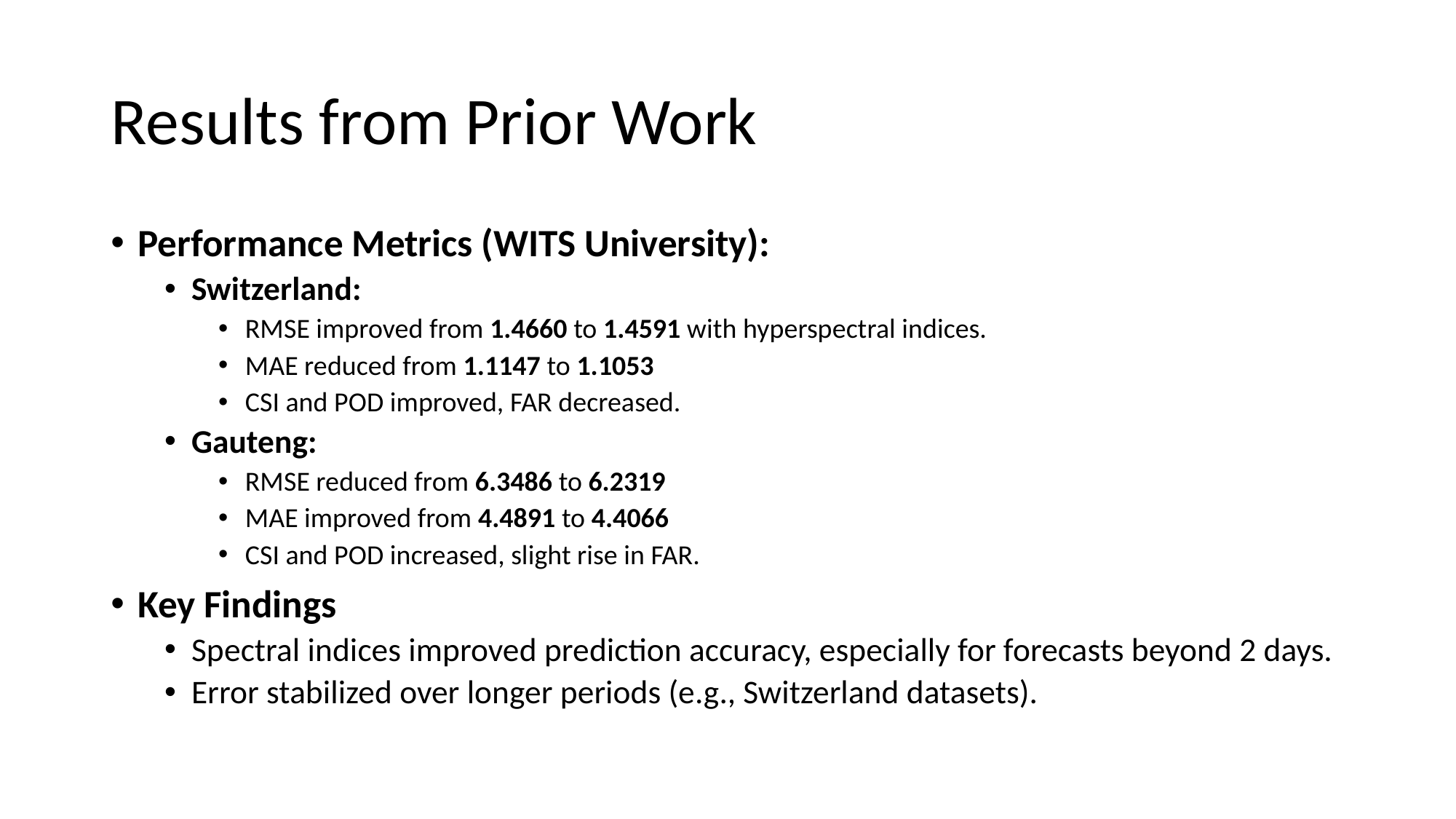

# Results from Prior Work
Performance Metrics (WITS University):
Switzerland:
RMSE improved from 1.4660 to 1.4591 with hyperspectral indices.
MAE reduced from 1.1147 to 1.1053
CSI and POD improved, FAR decreased.
Gauteng:
RMSE reduced from 6.3486 to 6.2319
MAE improved from 4.4891 to 4.4066
CSI and POD increased, slight rise in FAR.
Key Findings
Spectral indices improved prediction accuracy, especially for forecasts beyond 2 days.
Error stabilized over longer periods (e.g., Switzerland datasets).